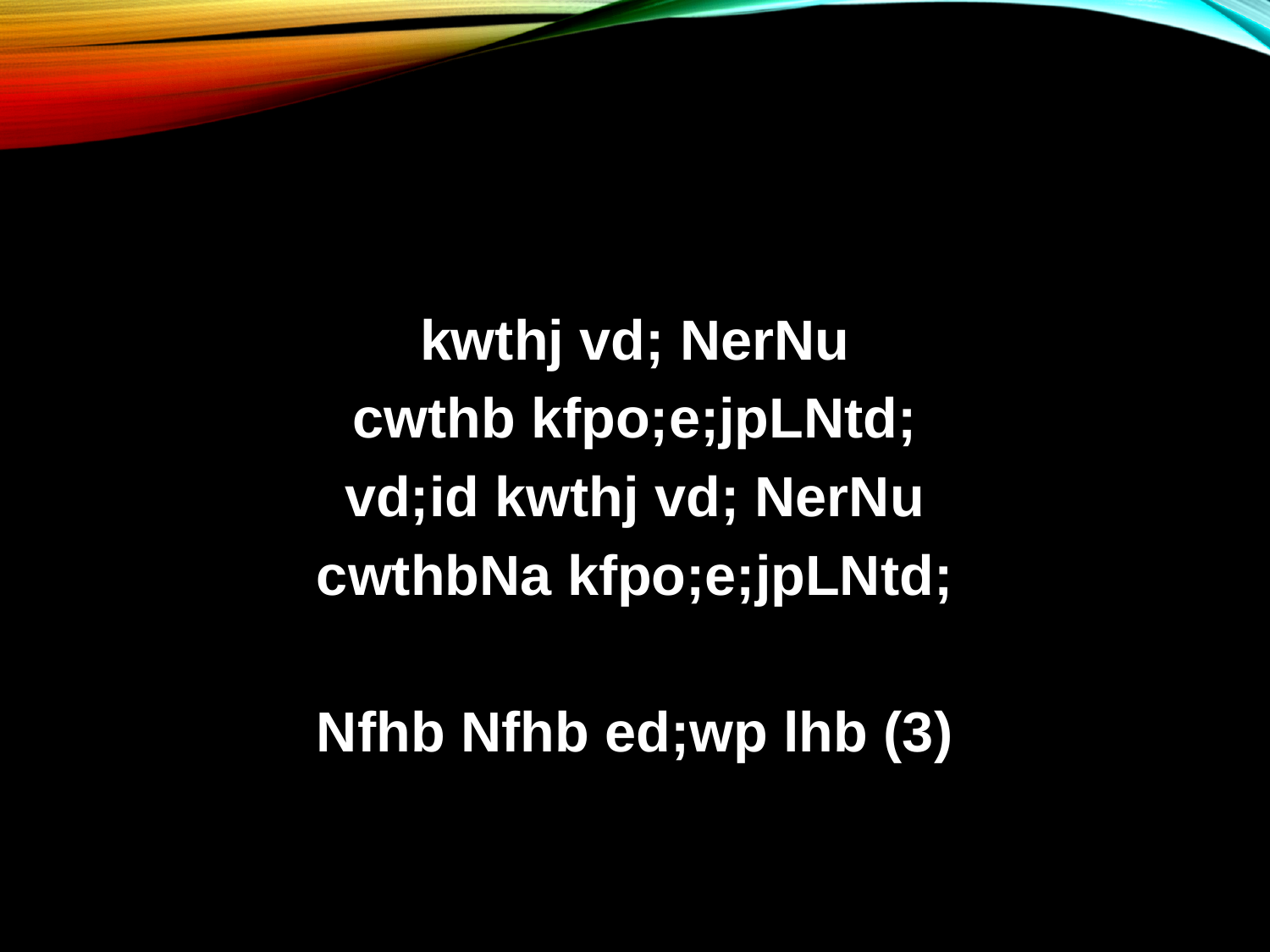

#
kwthj vd; NerNu
cwthb kfpo;e;jpLNtd;
vd;id kwthj vd; NerNu
cwthbNa kfpo;e;jpLNtd;

Nfhb Nfhb ed;wp lhb (3)